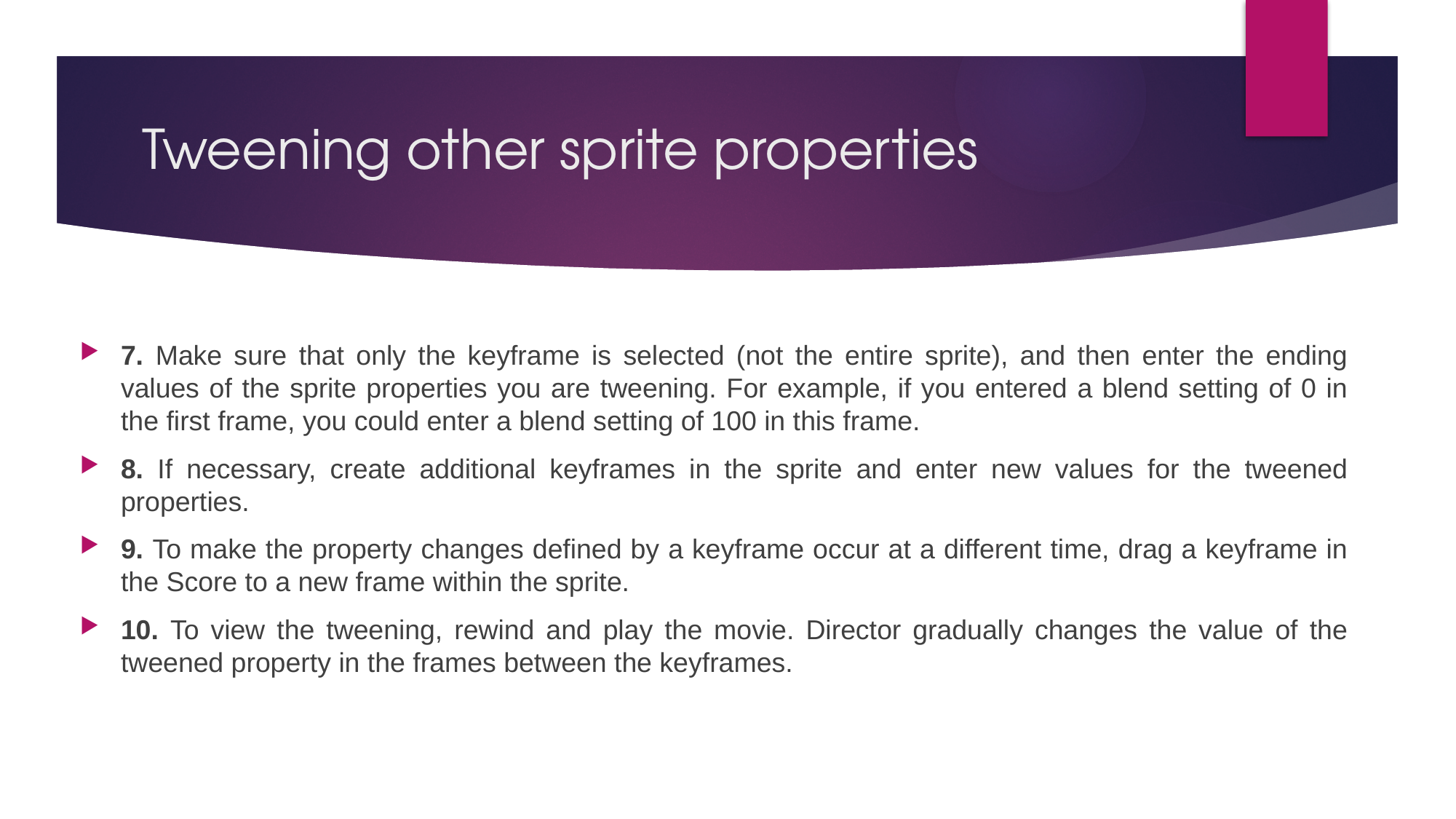

# Tweening other sprite properties
7. Make sure that only the keyframe is selected (not the entire sprite), and then enter the ending values of the sprite properties you are tweening. For example, if you entered a blend setting of 0 in the first frame, you could enter a blend setting of 100 in this frame.
8. If necessary, create additional keyframes in the sprite and enter new values for the tweened properties.
9. To make the property changes defined by a keyframe occur at a different time, drag a keyframe in the Score to a new frame within the sprite.
10. To view the tweening, rewind and play the movie. Director gradually changes the value of the tweened property in the frames between the keyframes.